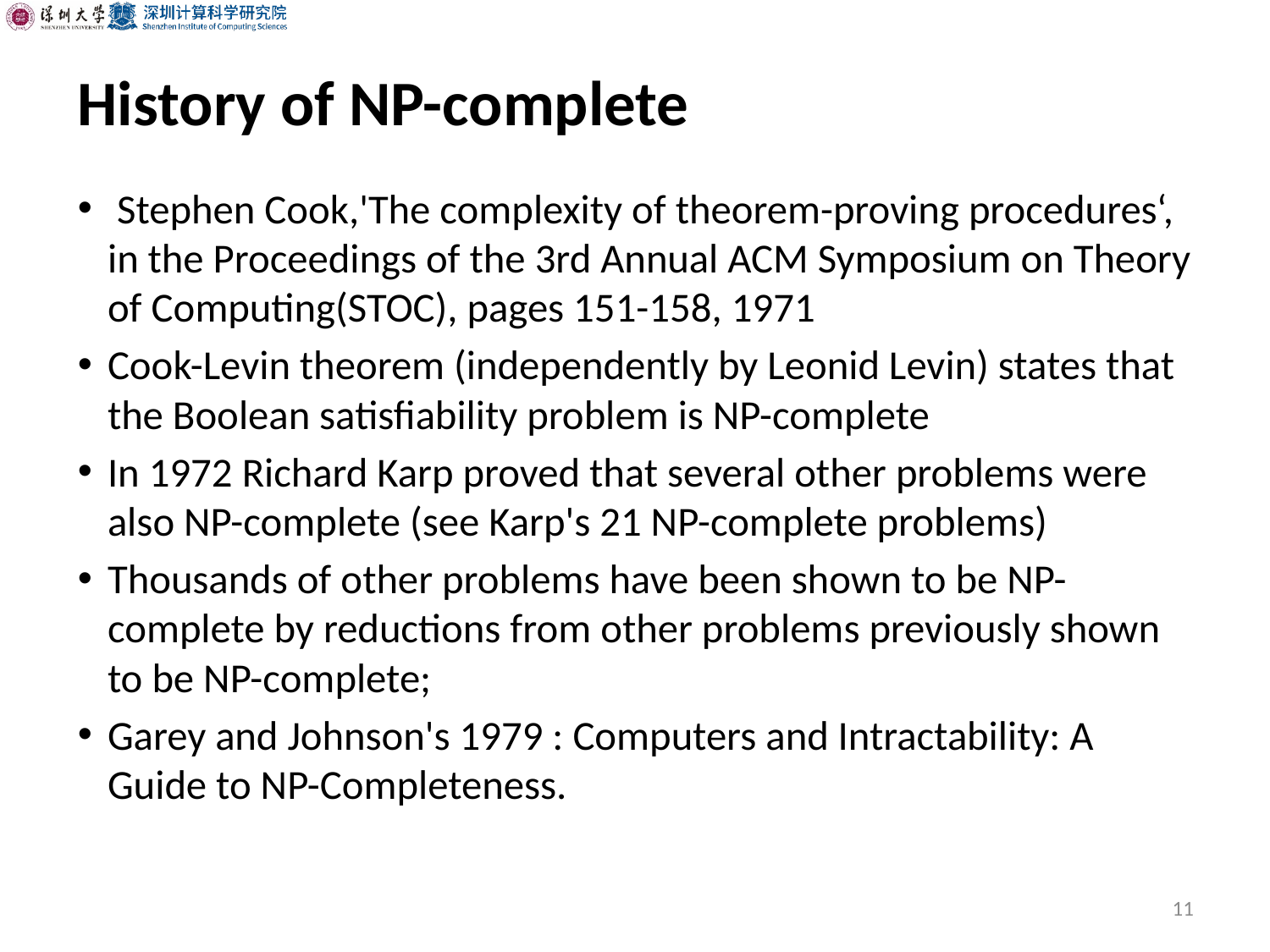

# History of NP-complete
 Stephen Cook,'The complexity of theorem-proving procedures‘, in the Proceedings of the 3rd Annual ACM Symposium on Theory of Computing(STOC), pages 151-158, 1971
Cook-Levin theorem (independently by Leonid Levin) states that the Boolean satisfiability problem is NP-complete
In 1972 Richard Karp proved that several other problems were also NP-complete (see Karp's 21 NP-complete problems)
Thousands of other problems have been shown to be NP-complete by reductions from other problems previously shown to be NP-complete;
Garey and Johnson's 1979 : Computers and Intractability: A Guide to NP-Completeness.
11